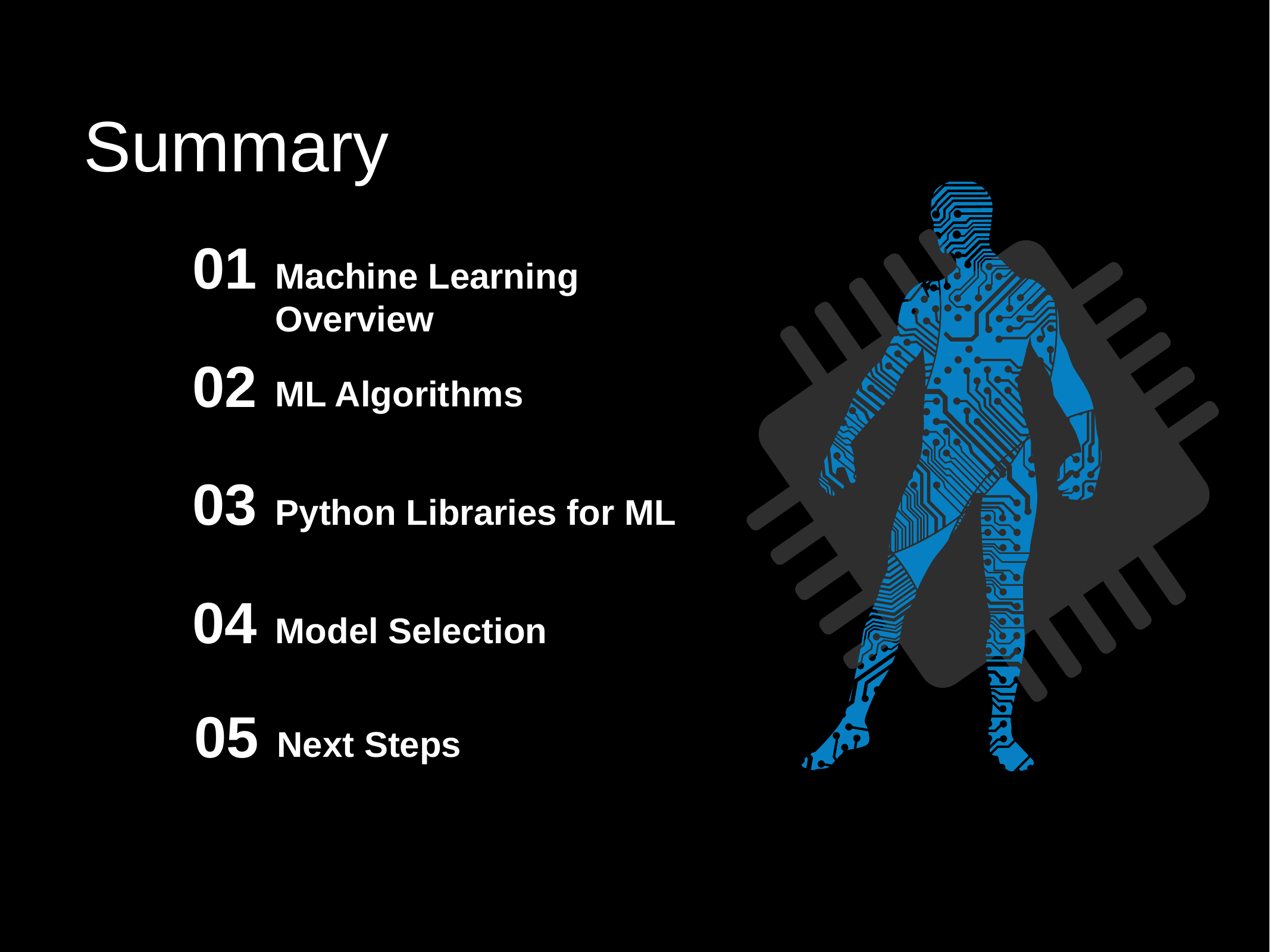

Summary

01
Machine Learning Overview

02
ML Algorithms
03
Python Libraries for ML
04
Model Selection
05
Next Steps